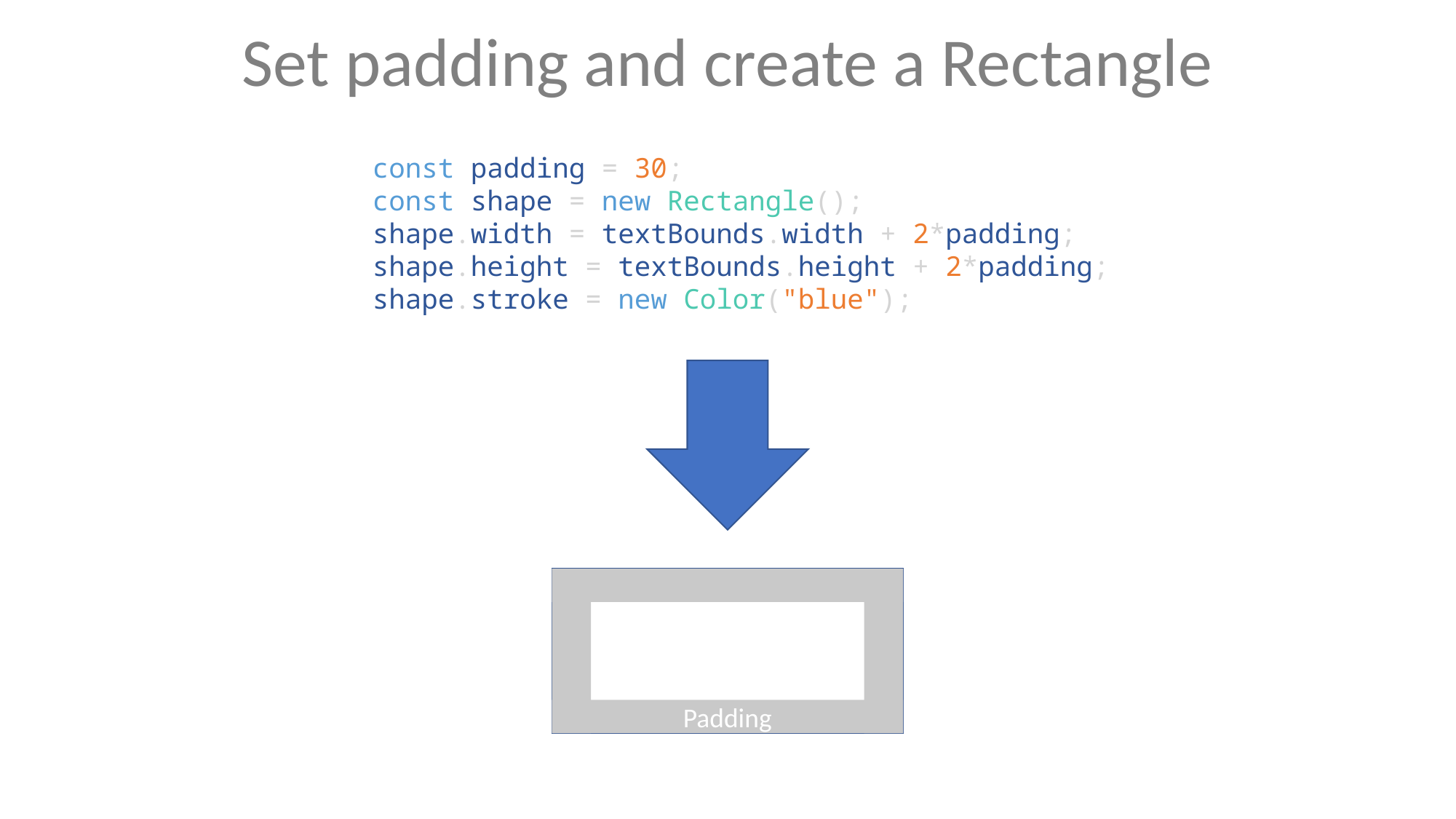

Set padding and create a Rectangle
const padding = 30;
const shape = new Rectangle();
shape.width = textBounds.width + 2*padding;
shape.height = textBounds.height + 2*padding;
shape.stroke = new Color("blue");

Padding